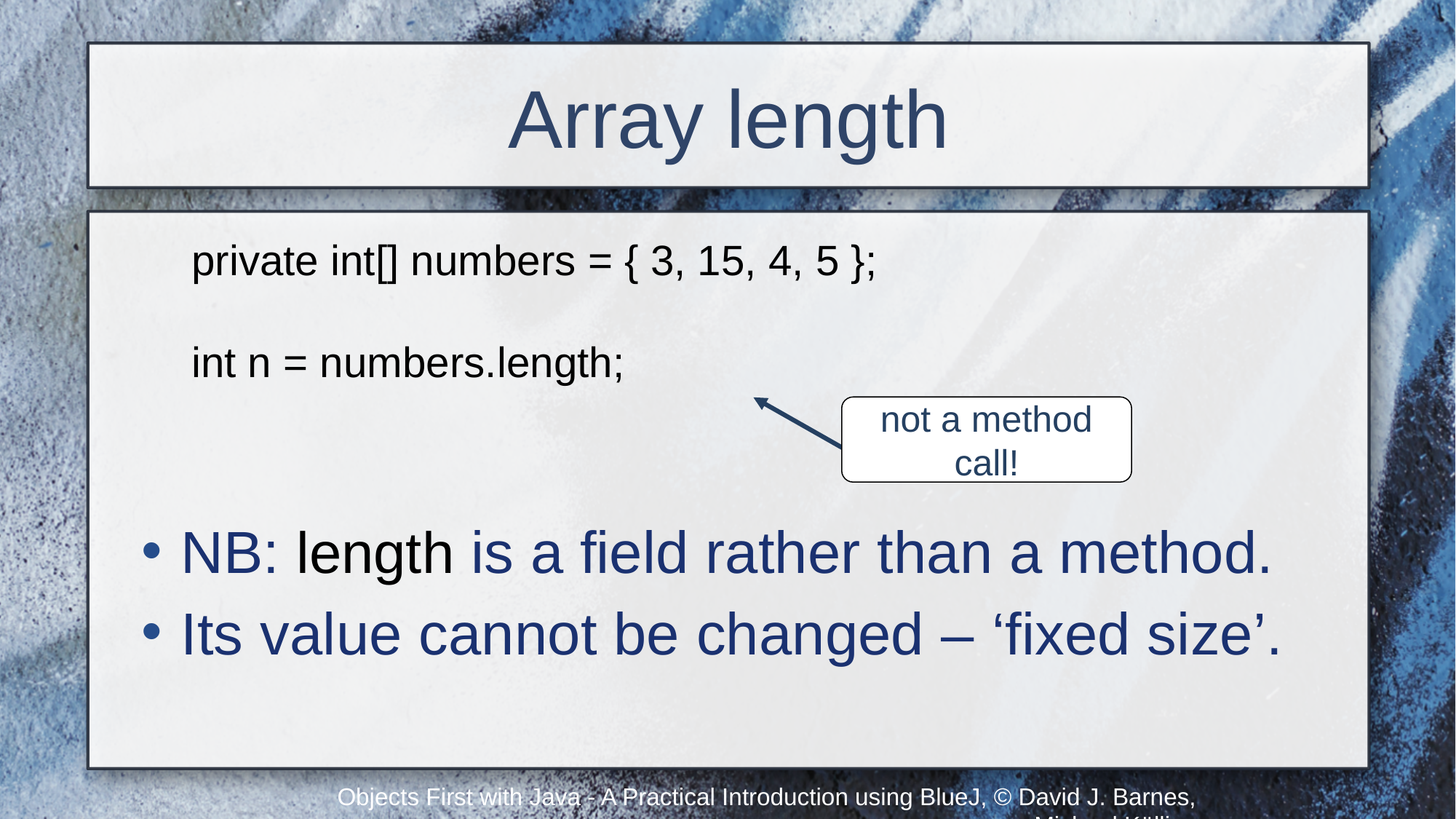

# Array length
private int[] numbers = { 3, 15, 4, 5 };

int n = numbers.length;

not a method call!

NB: length is a field rather than a method.
Its value cannot be changed – ‘fixed size’.